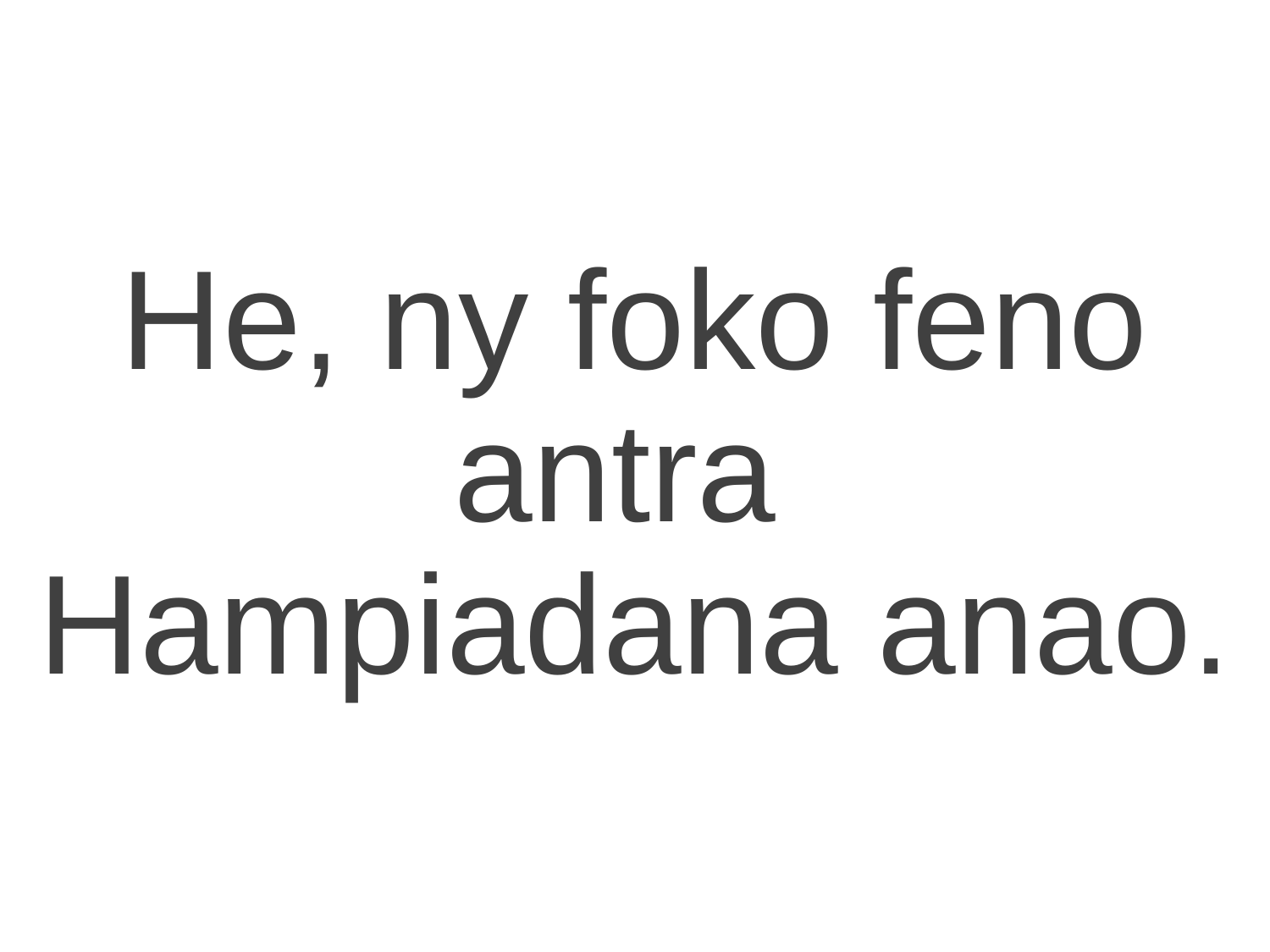

He, ny foko feno antra
Hampiadana anao.